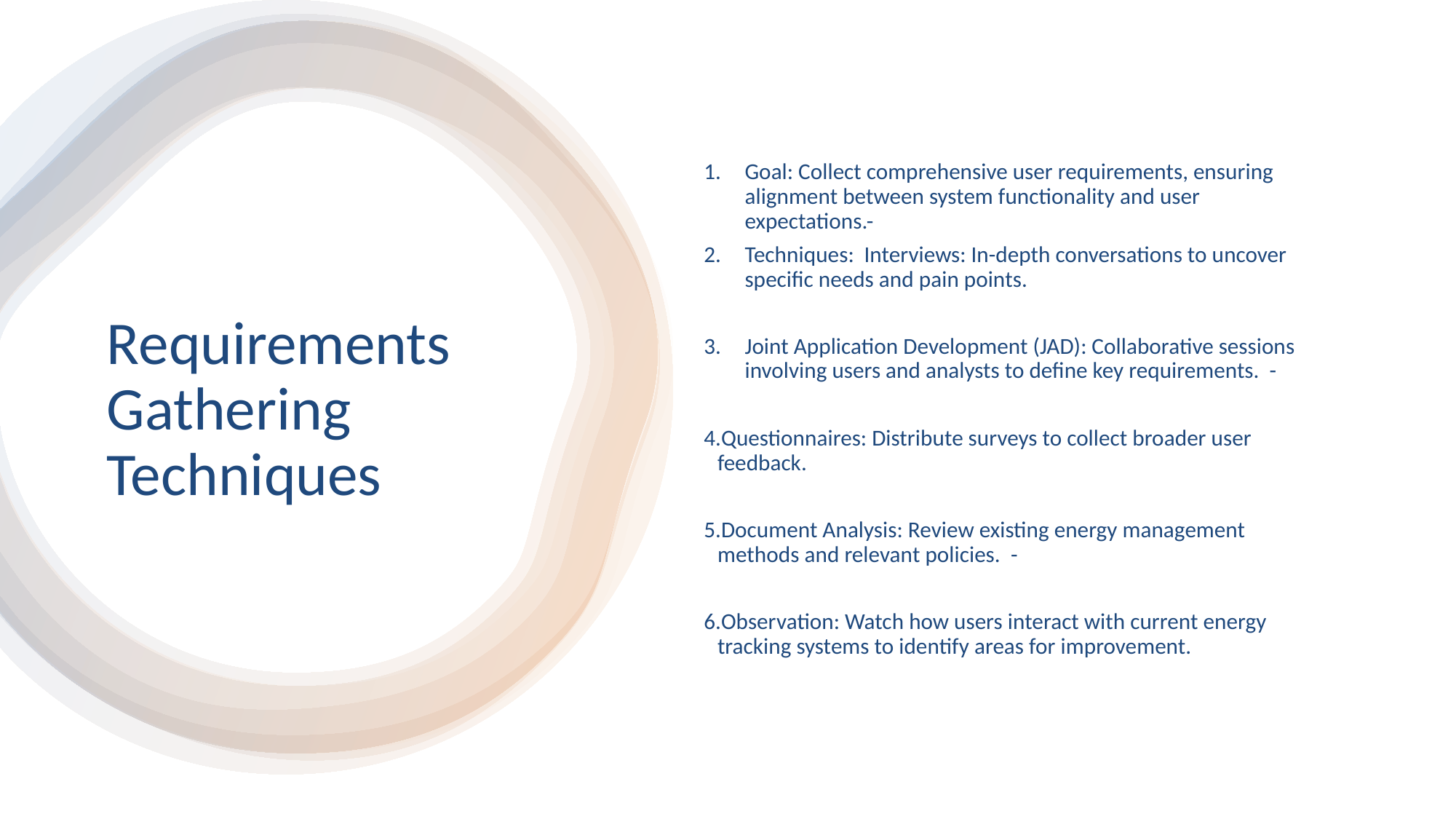

Goal: Collect comprehensive user requirements, ensuring alignment between system functionality and user expectations.-
Techniques:  Interviews: In-depth conversations to uncover specific needs and pain points.

Joint Application Development (JAD): Collaborative sessions involving users and analysts to define key requirements.  -

Questionnaires: Distribute surveys to collect broader user feedback.

Document Analysis: Review existing energy management methods and relevant policies.  -

Observation: Watch how users interact with current energy tracking systems to identify areas for improvement.
Requirements Gathering Techniques